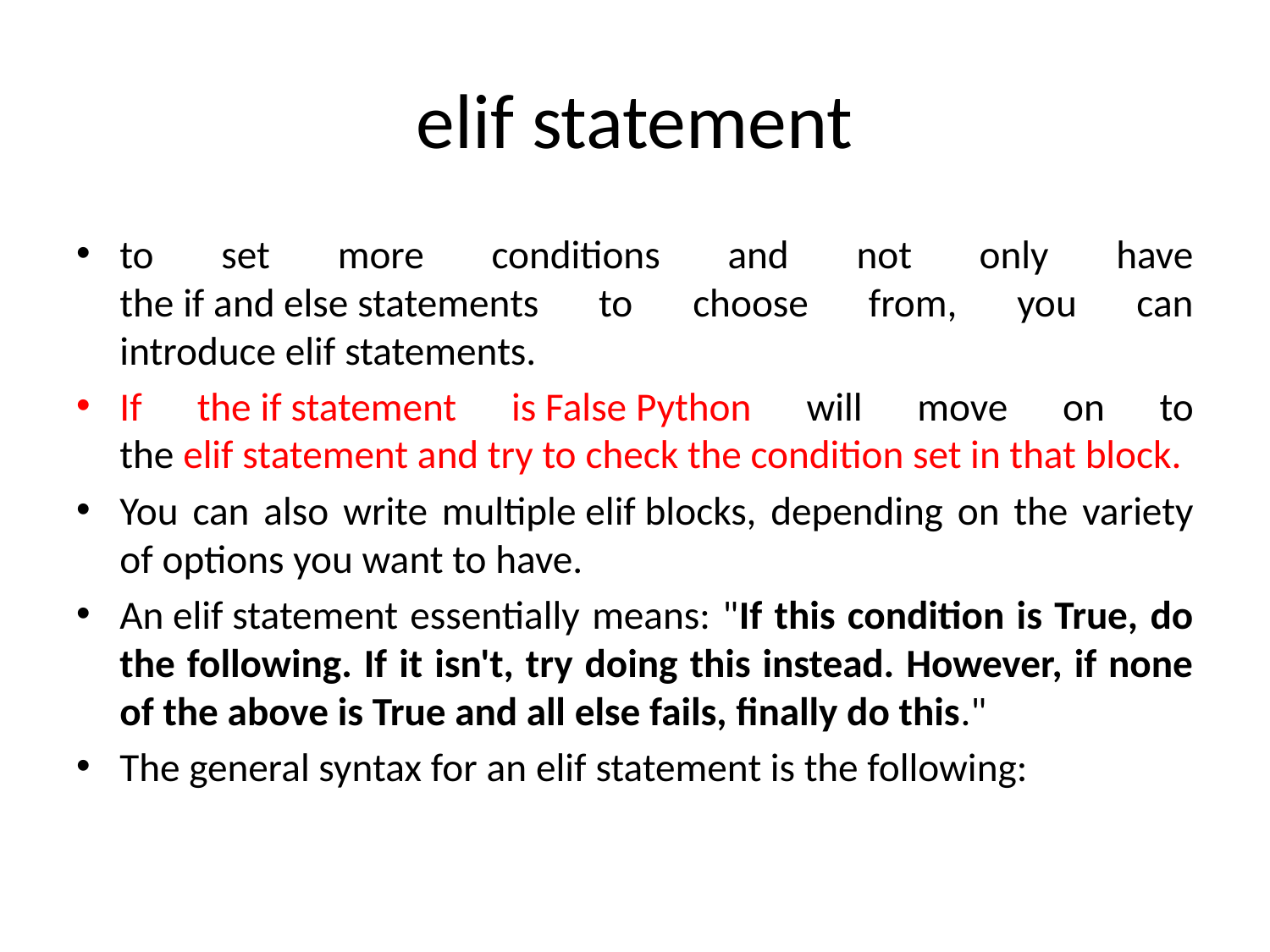

# elif statement
to set more conditions and not only have the if and else statements to choose from, you can introduce elif statements.
If the if statement is False Python will move on to the elif statement and try to check the condition set in that block.
You can also write multiple elif blocks, depending on the variety of options you want to have.
An elif statement essentially means: "If this condition is True, do the following. If it isn't, try doing this instead. However, if none of the above is True and all else fails, finally do this."
The general syntax for an elif statement is the following: